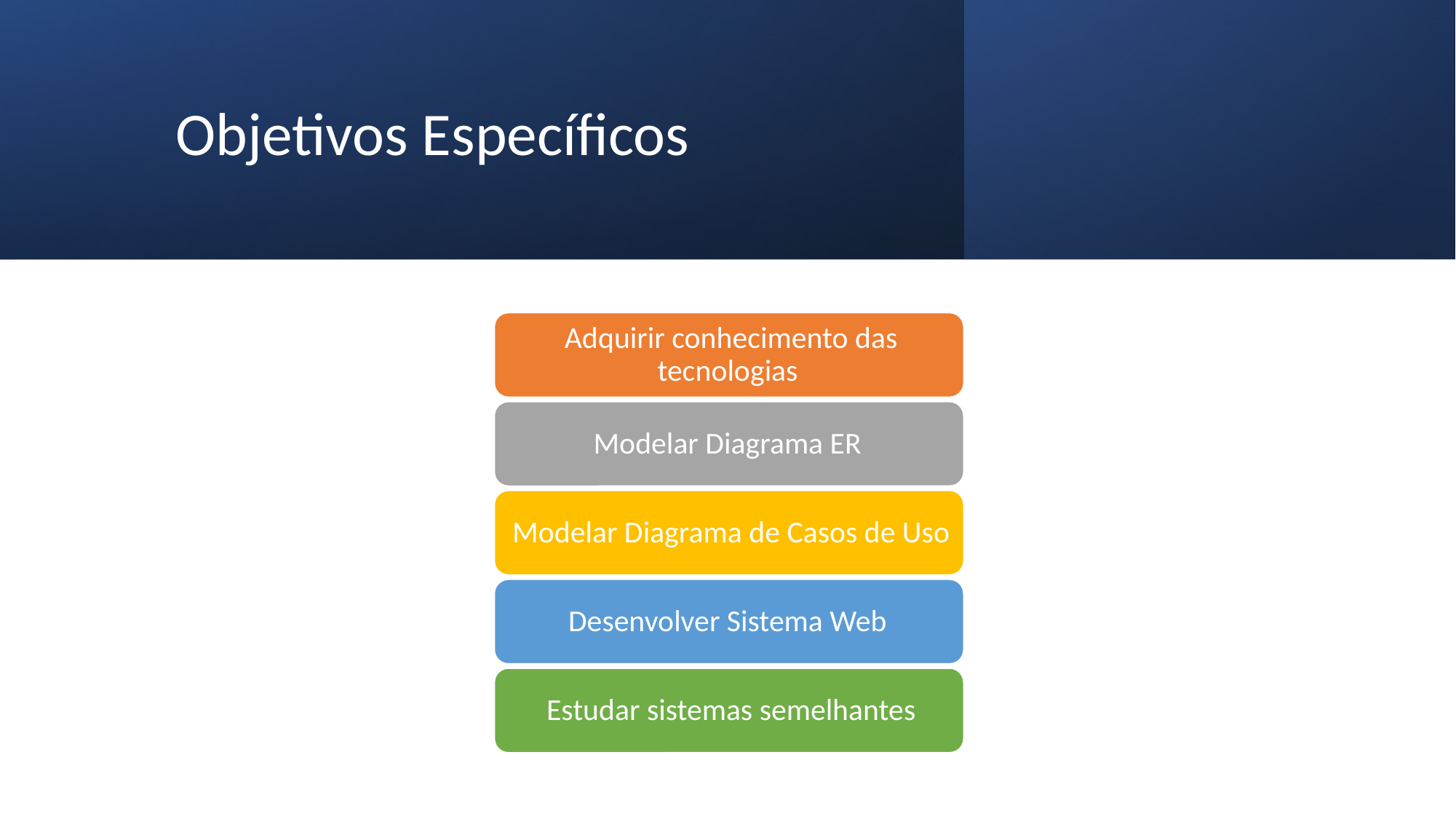

# Objetivos Específicos
Adquirir conhecimento das tecnologias
Modelar Diagrama ER
Modelar Diagrama de Casos de Uso
Desenvolver Sistema Web
Estudar sistemas semelhantes